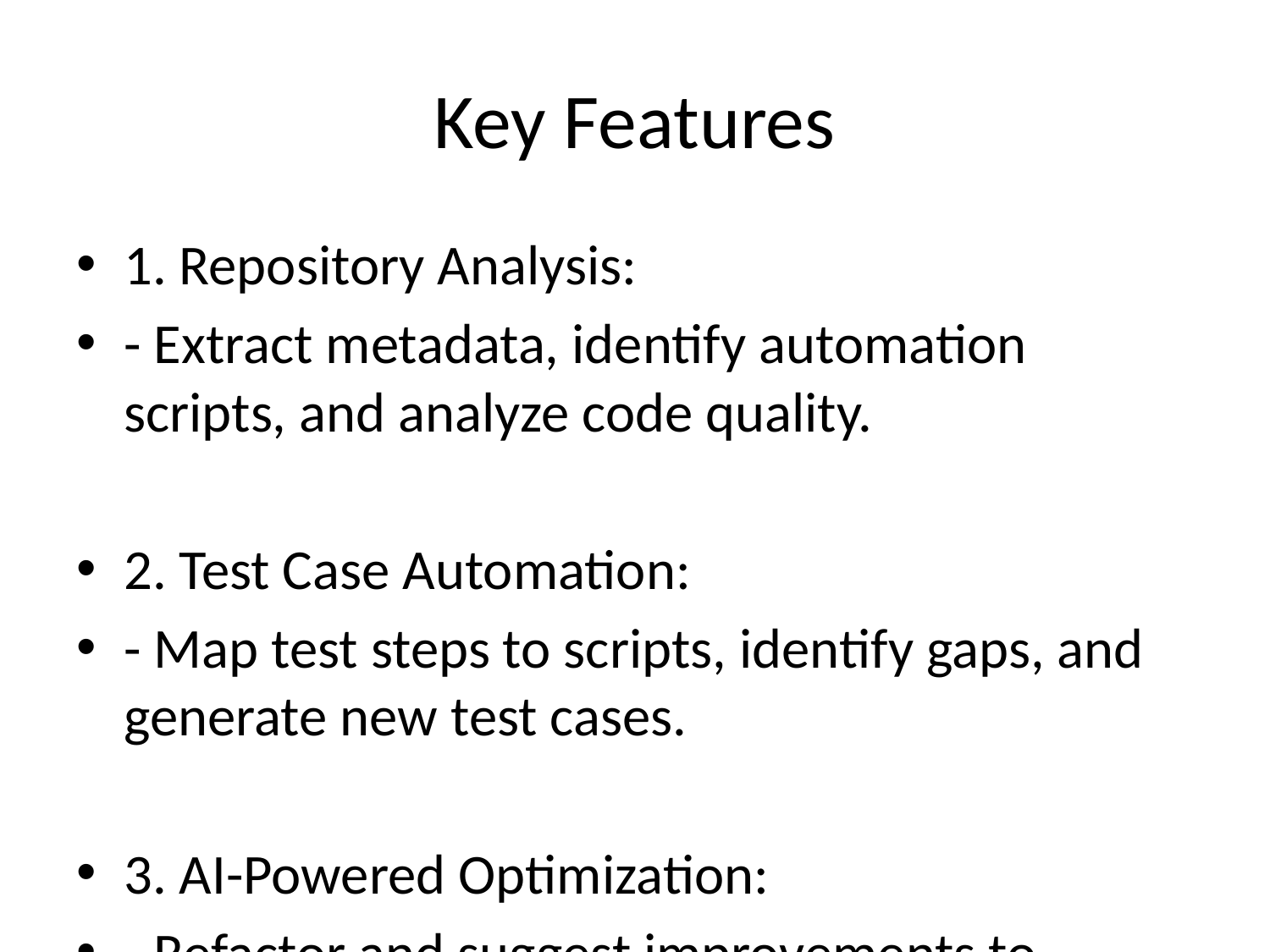

# Key Features
1. Repository Analysis:
- Extract metadata, identify automation scripts, and analyze code quality.

2. Test Case Automation:
- Map test steps to scripts, identify gaps, and generate new test cases.

3. AI-Powered Optimization:
- Refactor and suggest improvements to enhance performance.

4. Seamless Integration:
- CI/CD tools and test management integration.